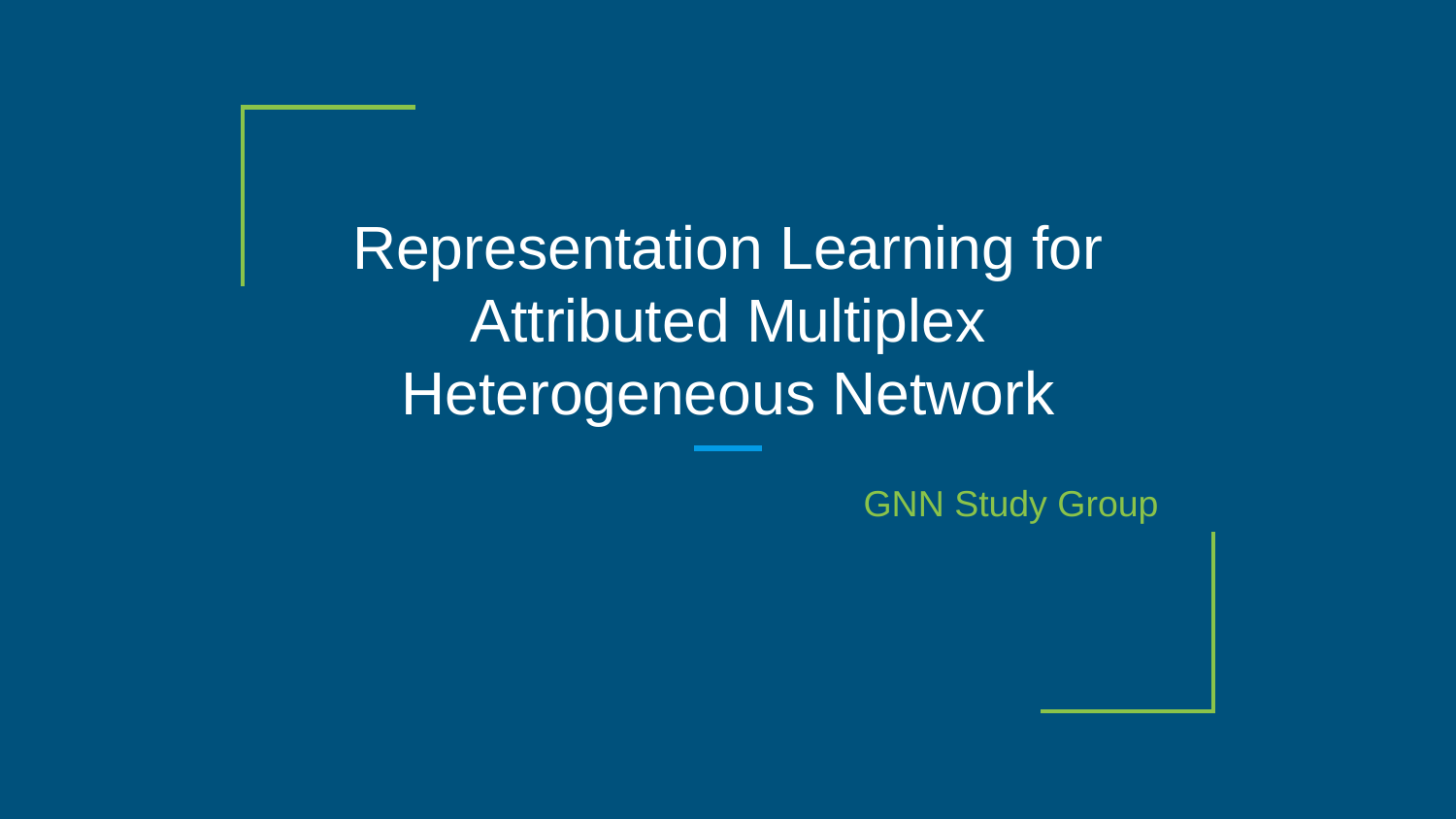

# Representation Learning for Attributed Multiplex Heterogeneous Network
GNN Study Group